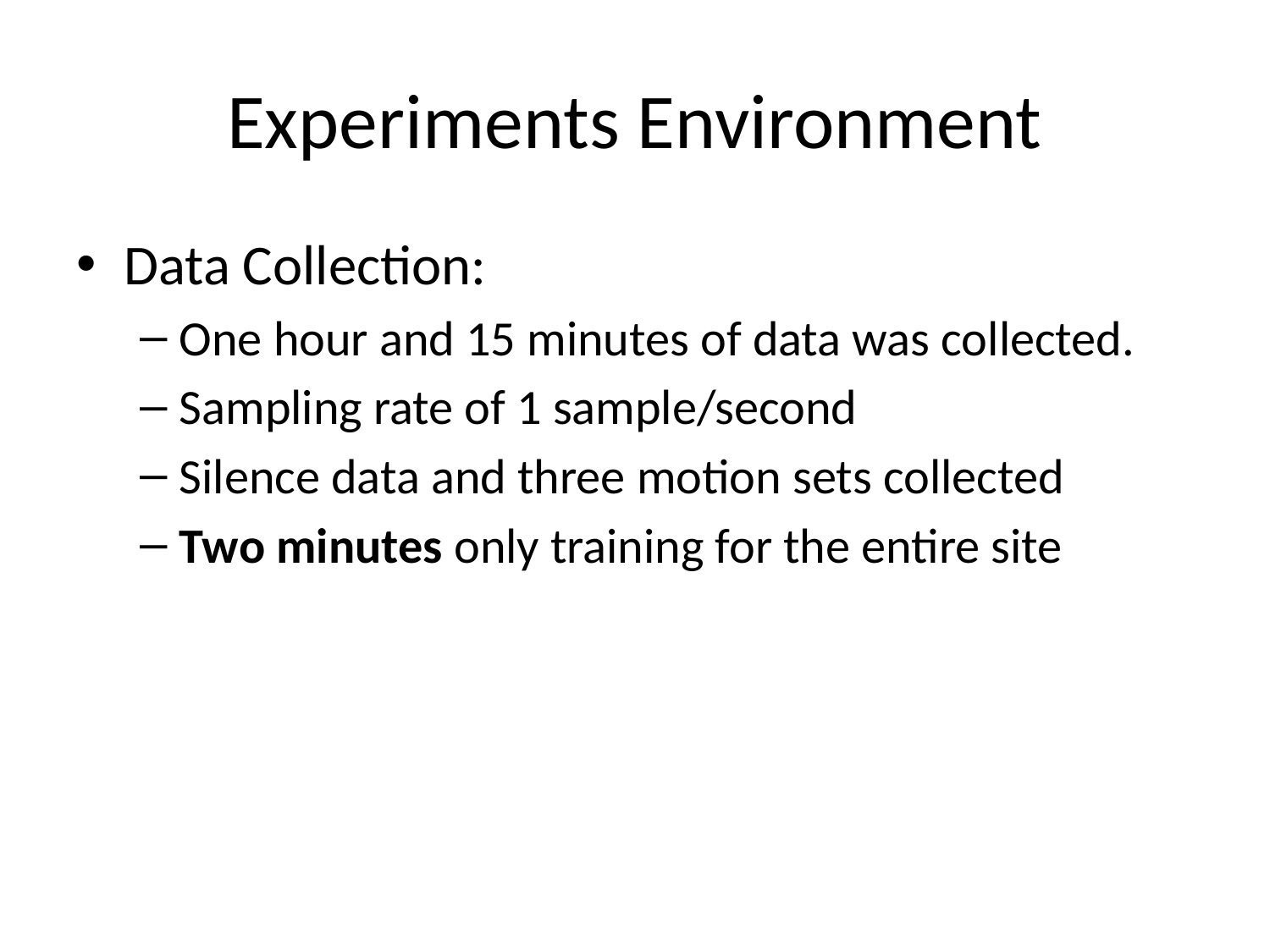

# Experiments Environment
Data Collection:
One hour and 15 minutes of data was collected.
Sampling rate of 1 sample/second
Silence data and three motion sets collected
Two minutes only training for the entire site